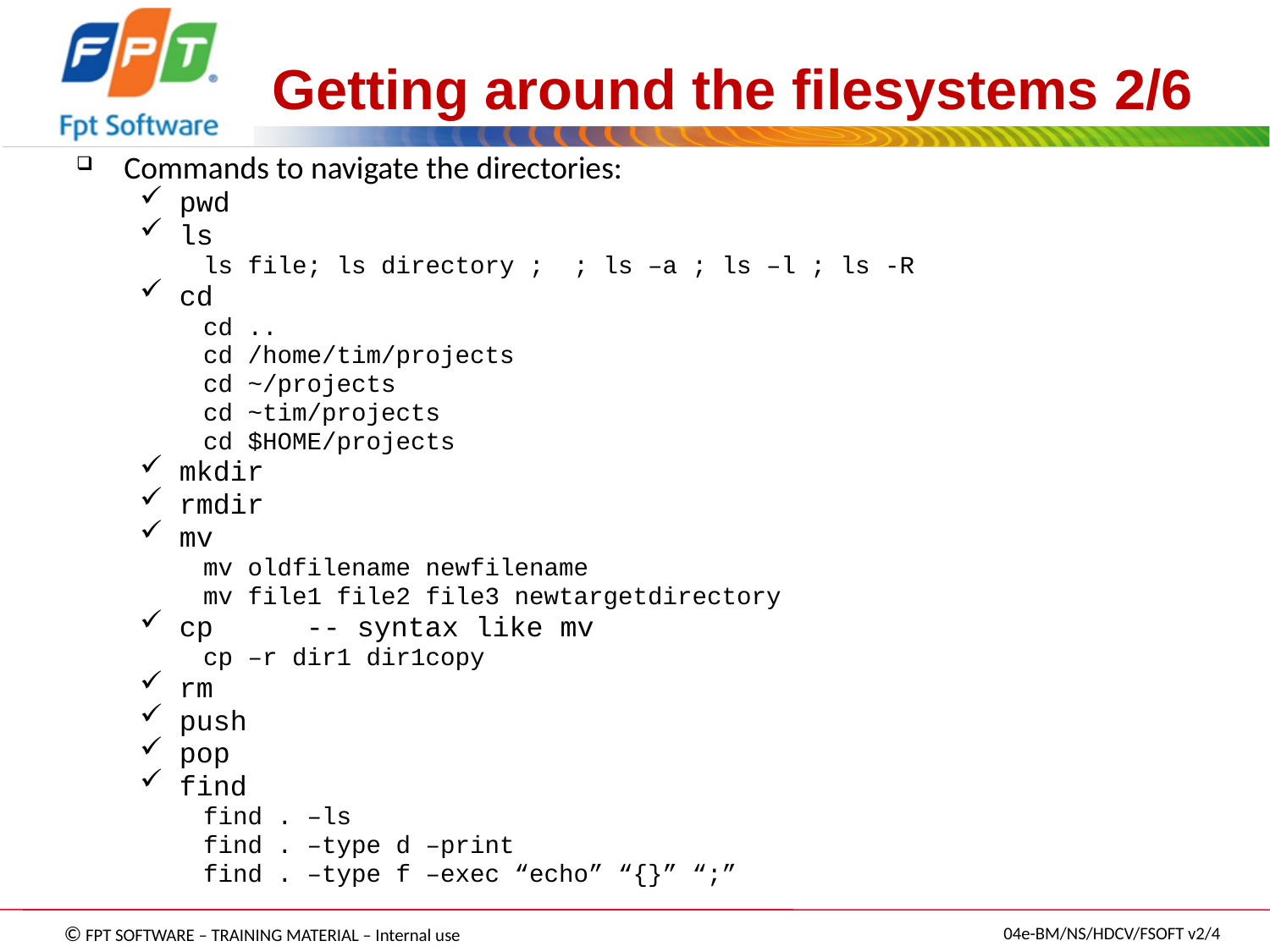

# Getting around the filesystems 2/6
Commands to navigate the directories:
pwd
ls
ls file; ls directory ;  ; ls –a ; ls –l ; ls -R
cd
cd ..
cd /home/tim/projects
cd ~/projects
cd ~tim/projects
cd $HOME/projects
mkdir
rmdir
mv
mv oldfilename newfilename
mv file1 file2 file3 newtargetdirectory
cp	-- syntax like mv
cp –r dir1 dir1copy
rm
push
pop
find
find . –ls
find . –type d –print
find . –type f –exec “echo” “{}” “;”